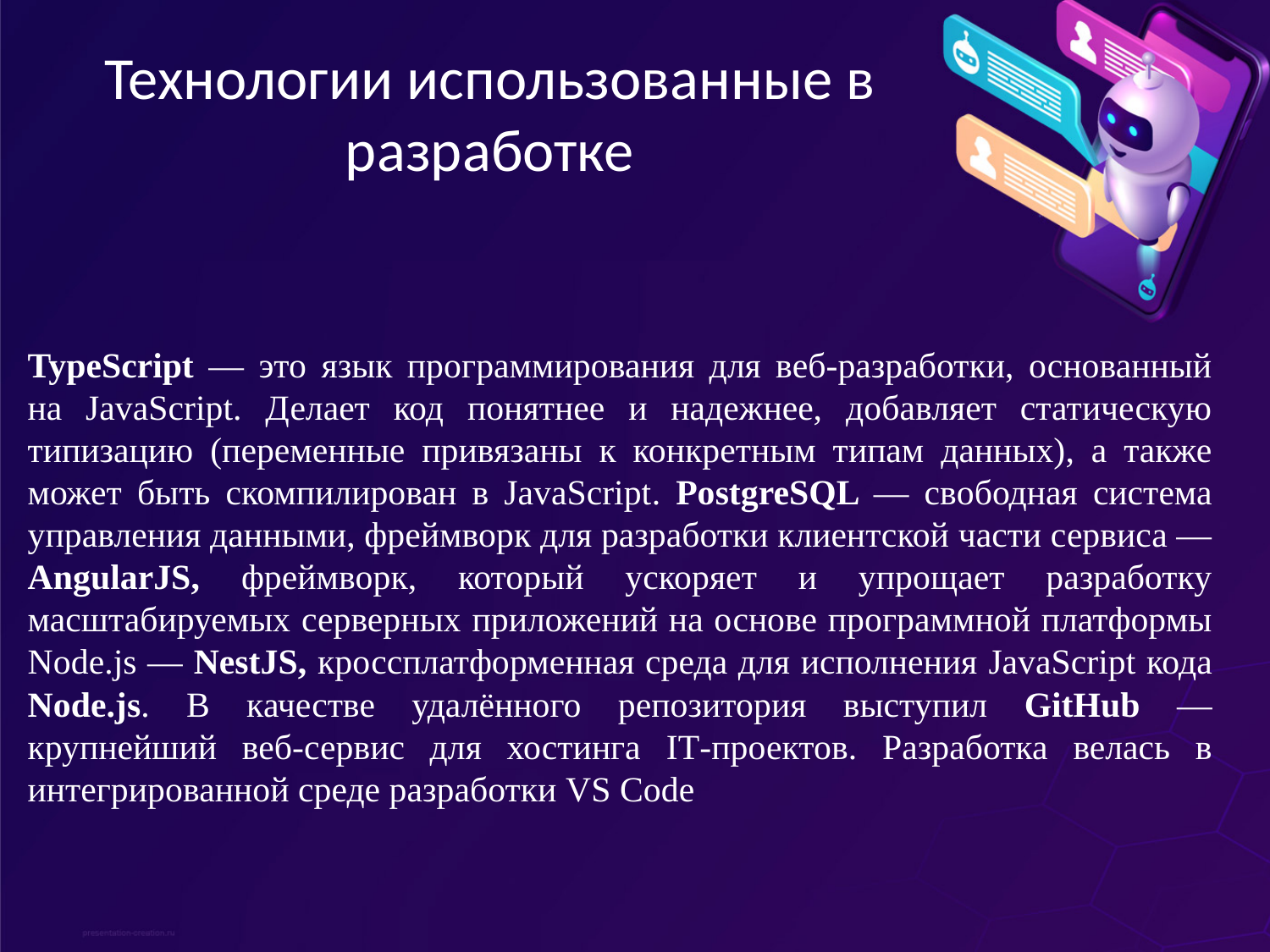

# Технологии использованные в разработке
TypeScript — это язык программирования для веб-разработки, основанный на JavaScript. Делает код понятнее и надежнее, добавляет статическую типизацию (переменные привязаны к конкретным типам данных), а также может быть скомпилирован в JavaScript. PostgreSQL — свободная система управления данными, фреймворк для разработки клиентской части сервиса — AngularJS, фреймворк, который ускоряет и упрощает разработку масштабируемых серверных приложений на основе программной платформы Node.js — NestJS, кроссплатформенная среда для исполнения JavaScript кода Node.js. В качестве удалённого репозитория выступил GitHub — крупнейший веб-сервис для хостинга IT-проектов. Разработка велась в интегрированной среде разработки VS Code